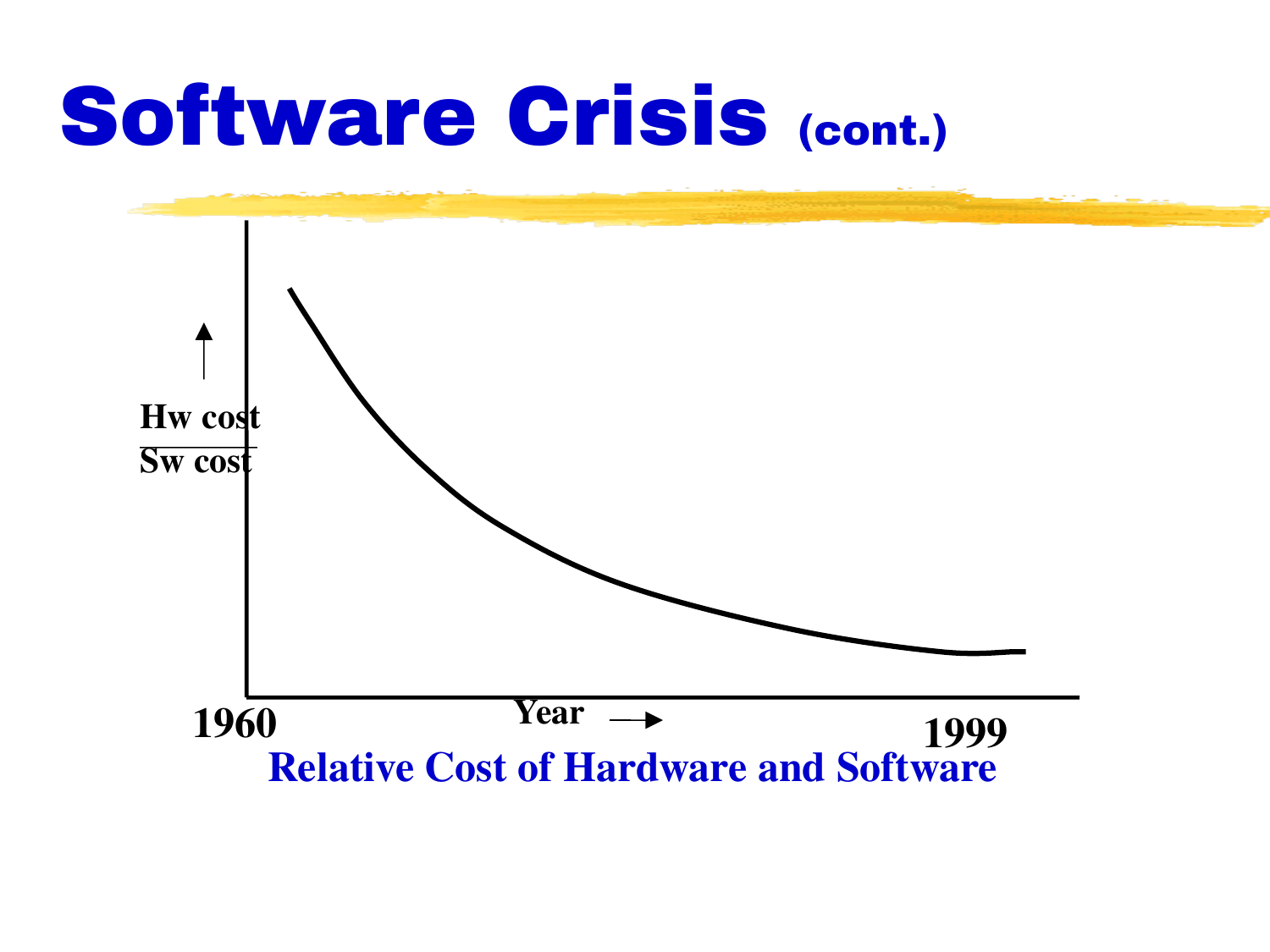

Software Crisis (cont.)

Hw cost
Sw cost

Year
1960

1999

Relative Cost of Hardware and Software
13